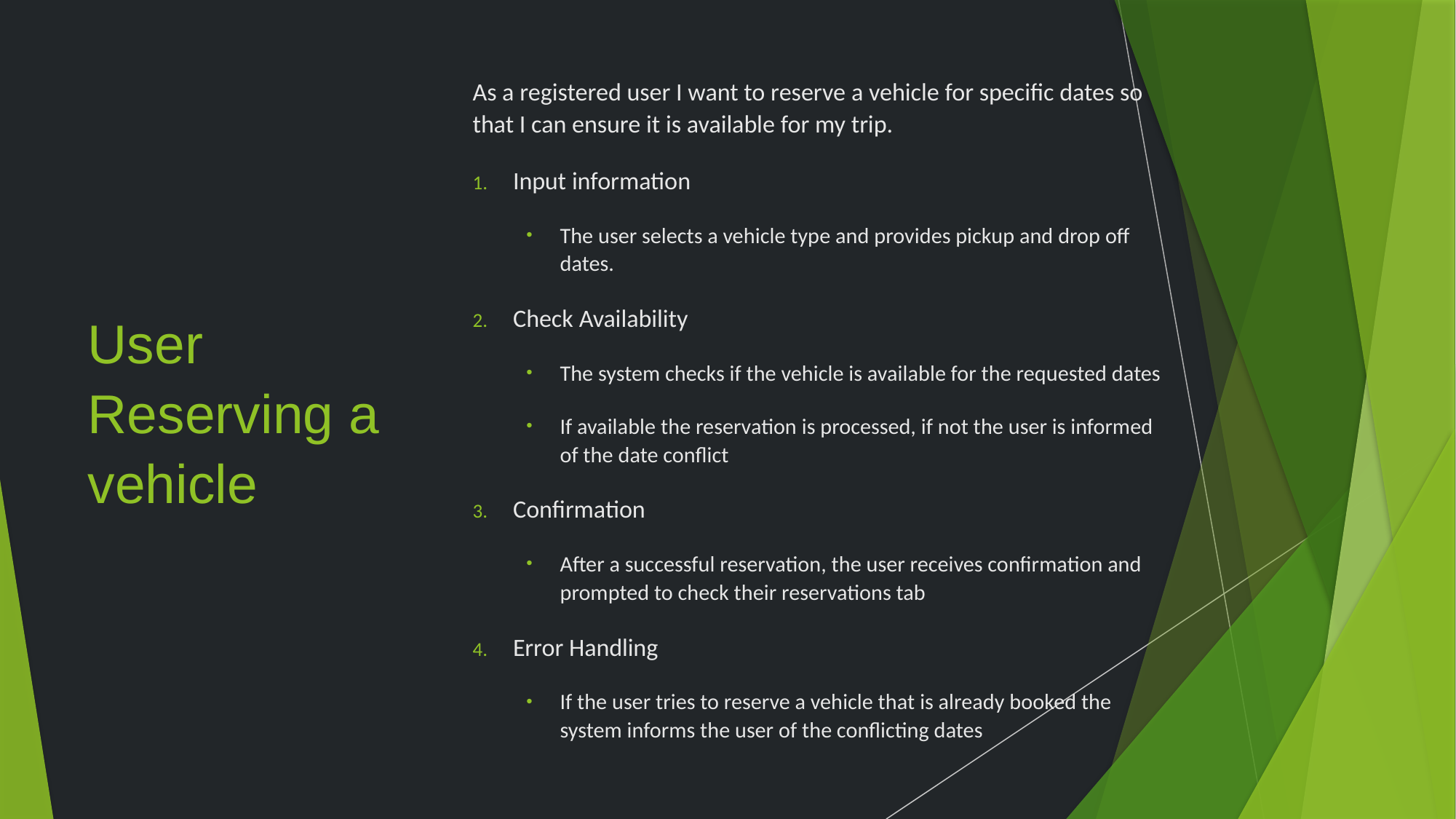

As a registered user I want to reserve a vehicle for specific dates so that I can ensure it is available for my trip.
Input information
The user selects a vehicle type and provides pickup and drop off dates.
Check Availability
The system checks if the vehicle is available for the requested dates
If available the reservation is processed, if not the user is informed of the date conflict
Confirmation
After a successful reservation, the user receives confirmation and prompted to check their reservations tab
Error Handling
If the user tries to reserve a vehicle that is already booked the system informs the user of the conflicting dates

# User Reserving a vehicle